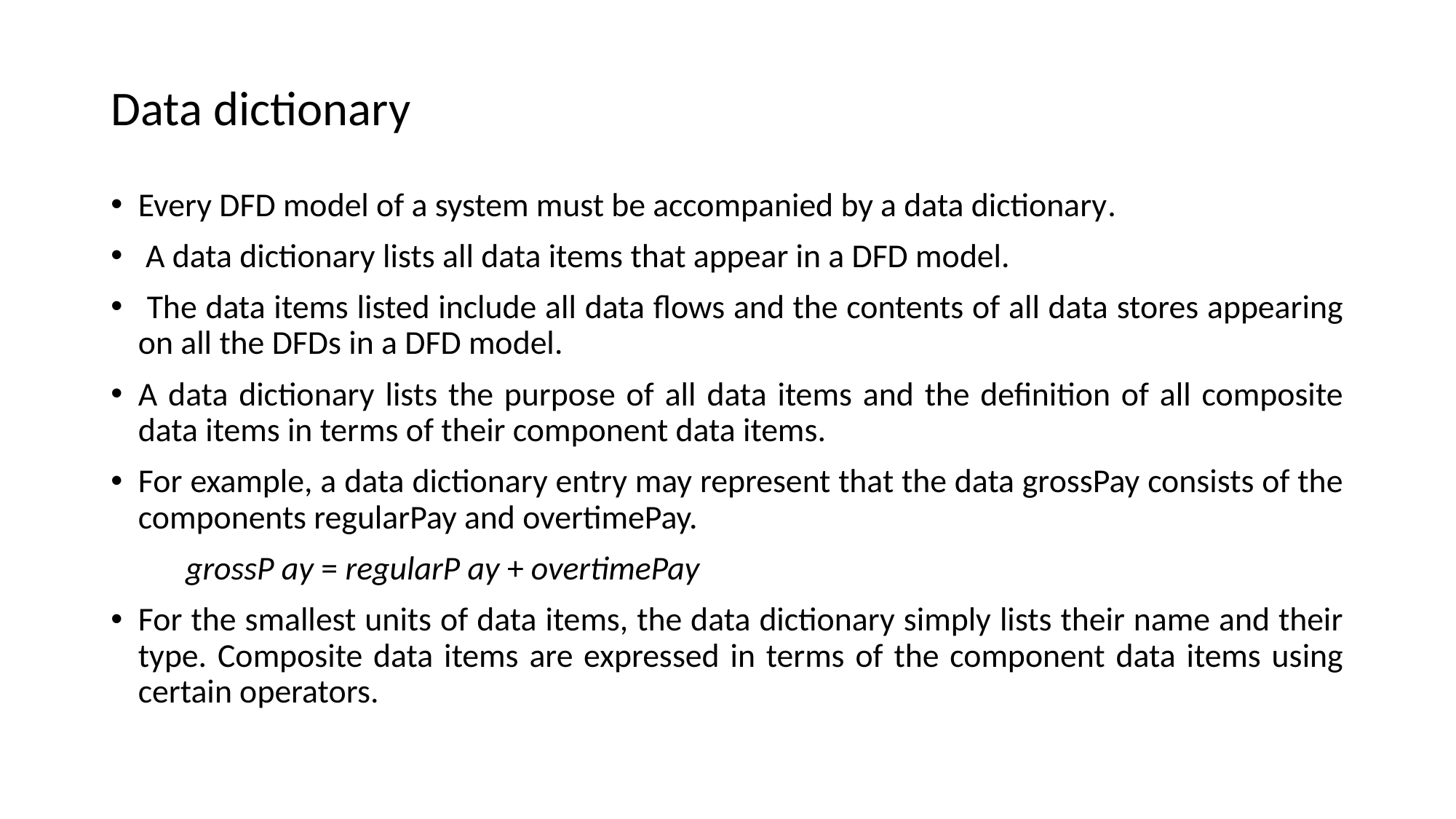

# Data dictionary
Every DFD model of a system must be accompanied by a data dictionary.
 A data dictionary lists all data items that appear in a DFD model.
 The data items listed include all data flows and the contents of all data stores appearing on all the DFDs in a DFD model.
A data dictionary lists the purpose of all data items and the definition of all composite data items in terms of their component data items.
For example, a data dictionary entry may represent that the data grossPay consists of the components regularPay and overtimePay.
          grossP ay = regularP ay + overtimePay
For the smallest units of data items, the data dictionary simply lists their name and their type. Composite data items are expressed in terms of the component data items using certain operators.